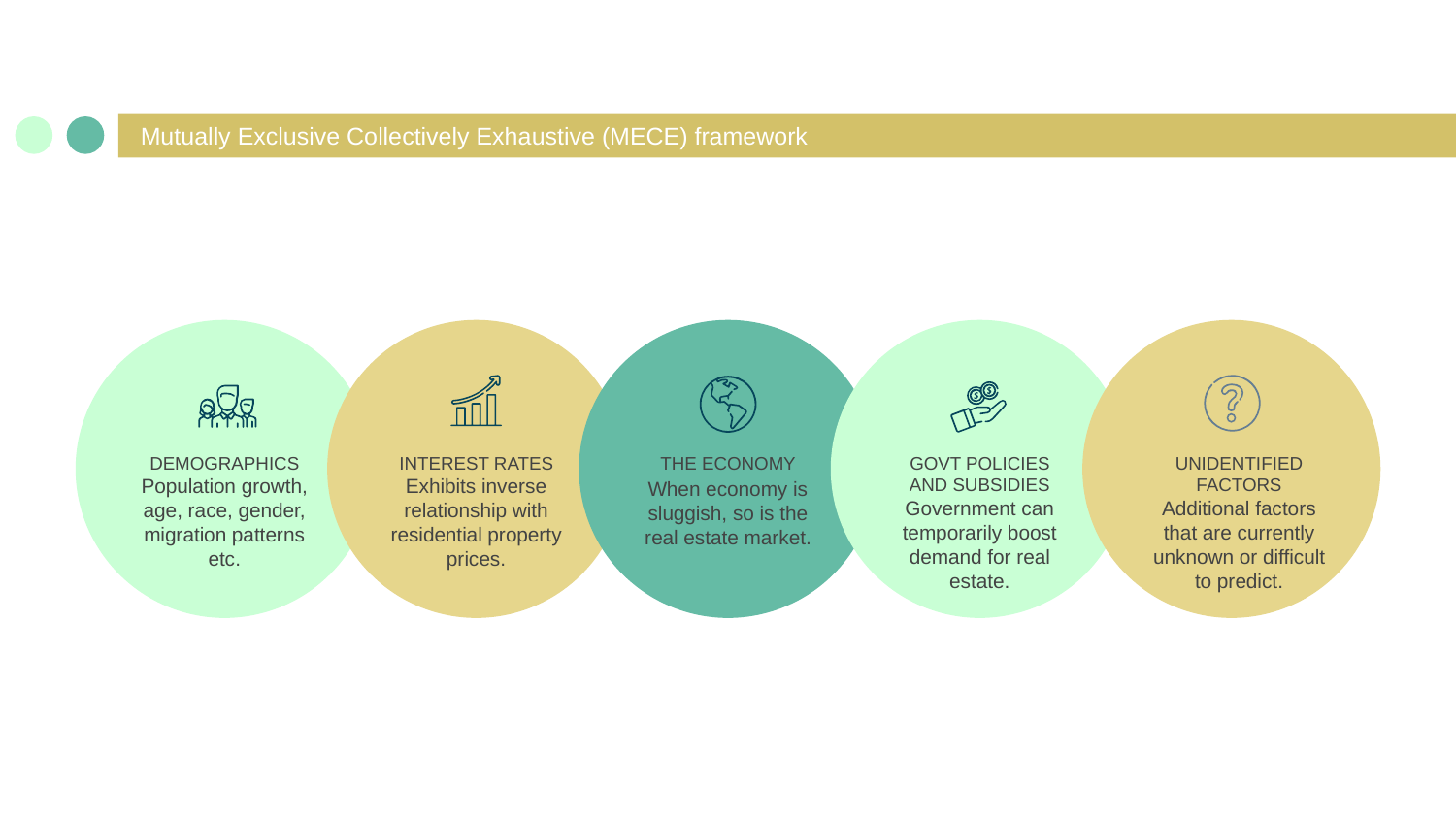

# Mutually Exclusive Collectively Exhaustive (MECE) framework

DEMOGRAPHICS
Population growth, age, race, gender, migration patterns etc.
INTEREST RATES
Exhibits inverse relationship with residential property prices.
THE ECONOMY
When economy is sluggish, so is the real estate market.
GOVT POLICIES AND SUBSIDIES
Government can temporarily boost demand for real estate.
UNIDENTIFIED FACTORS
Additional factors that are currently unknown or difficult to predict.